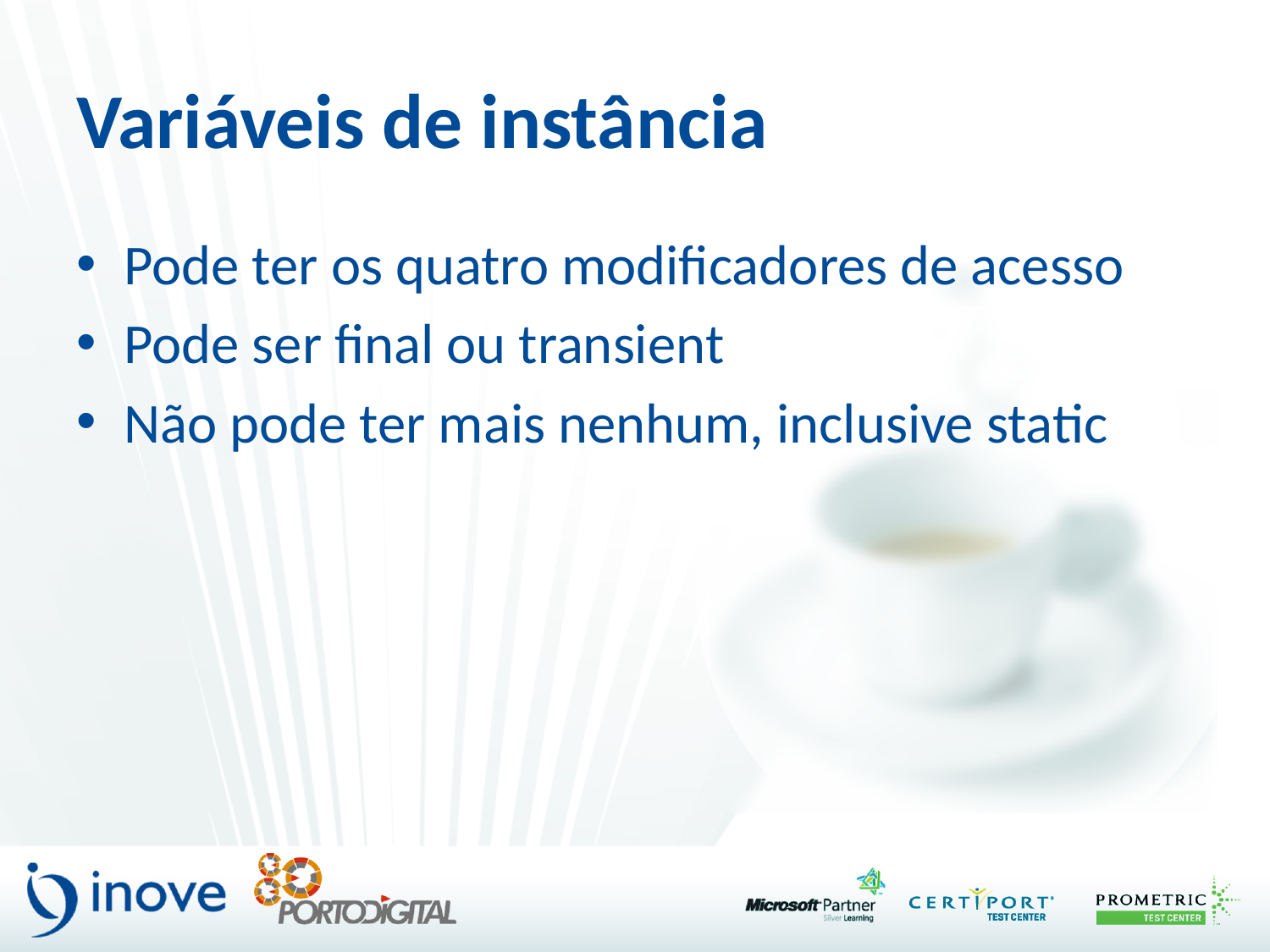

# Variáveis de instância
Pode ter os quatro modificadores de acesso
Pode ser final ou transient
Não pode ter mais nenhum, inclusive static